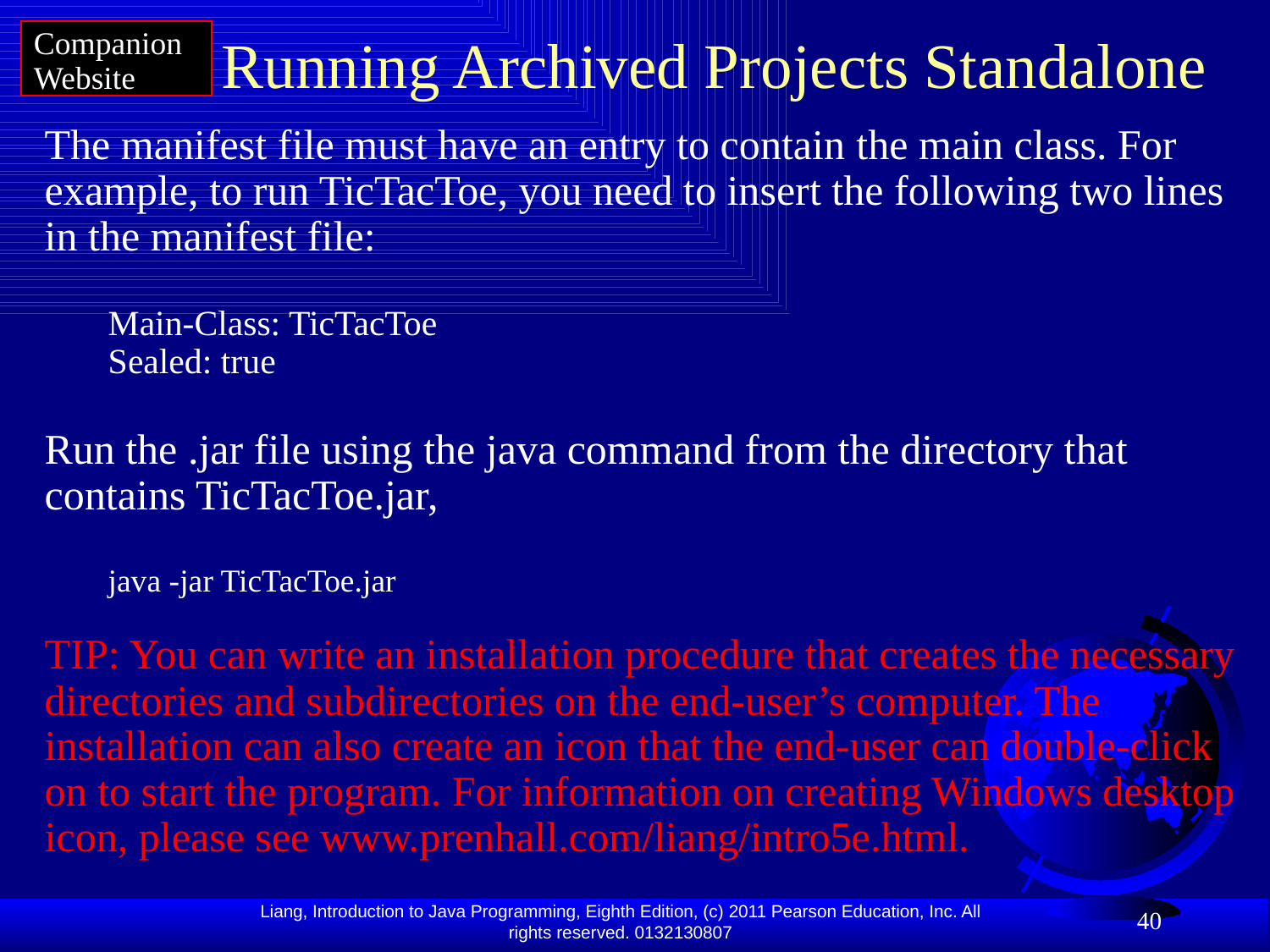

Companion Website
# Running Archived Projects Standalone
The manifest file must have an entry to contain the main class. For example, to run TicTacToe, you need to insert the following two lines in the manifest file:

Main-Class: TicTacToe
Sealed: true

Run the .jar file using the java command from the directory that contains TicTacToe.jar,

java -jar TicTacToe.jar

TIP: You can write an installation procedure that creates the necessary directories and subdirectories on the end-user’s computer. The installation can also create an icon that the end-user can double-click on to start the program. For information on creating Windows desktop icon, please see www.prenhall.com/liang/intro5e.html.

40